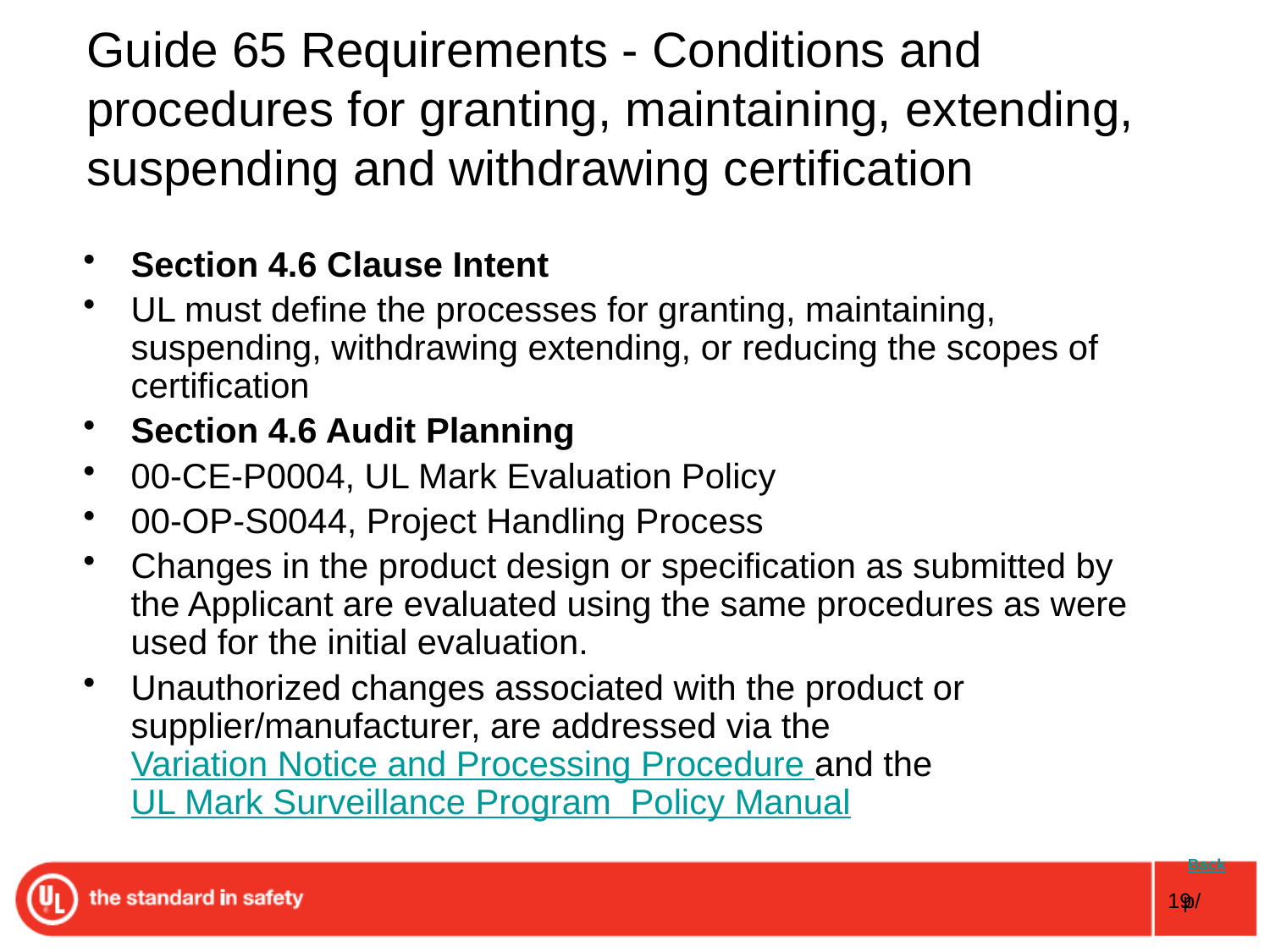

# Guide 65 Requirements - Conditions and procedures for granting, maintaining, extending, suspending and withdrawing certification

Section 4.6 Clause Intent
UL must define the processes for granting, maintaining, suspending, withdrawing extending, or reducing the scopes of certification
Section 4.6 Audit Planning
00-CE-P0004, UL Mark Evaluation Policy
00-OP-S0044, Project Handling Process
Changes in the product design or specification as submitted by the Applicant are evaluated using the same procedures as were used for the initial evaluation.
Unauthorized changes associated with the product or supplier/manufacturer, are addressed via the Variation Notice and Processing Procedure and the UL Mark Surveillance Program  Policy Manual

 Back